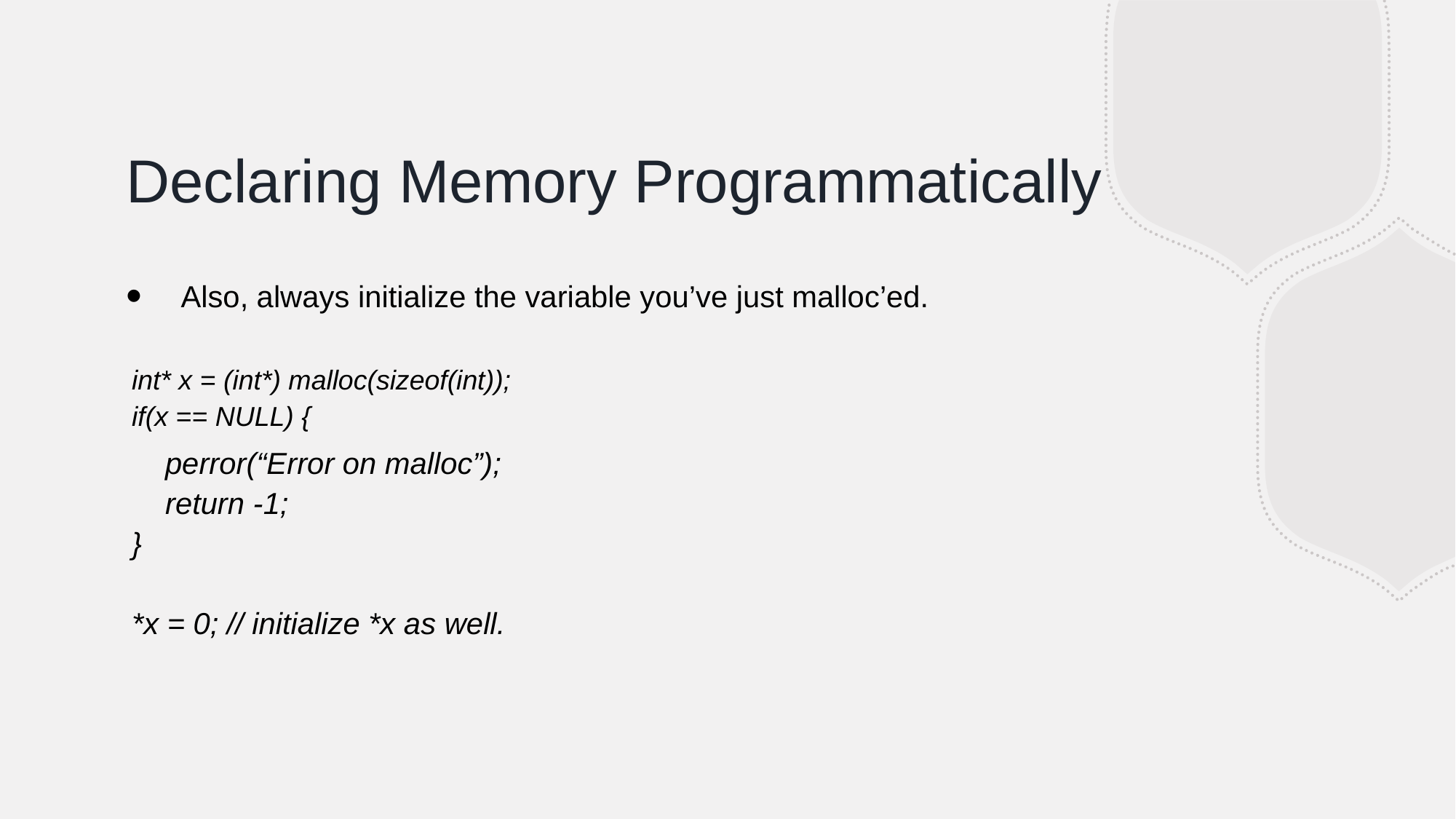

# Declaring Memory Programmatically
Also, always initialize the variable you’ve just malloc’ed.
int* x = (int*) malloc(sizeof(int));
if(x == NULL) {
    perror(“Error on malloc”);
    return -1;
}
*x = 0; // initialize *x as well.